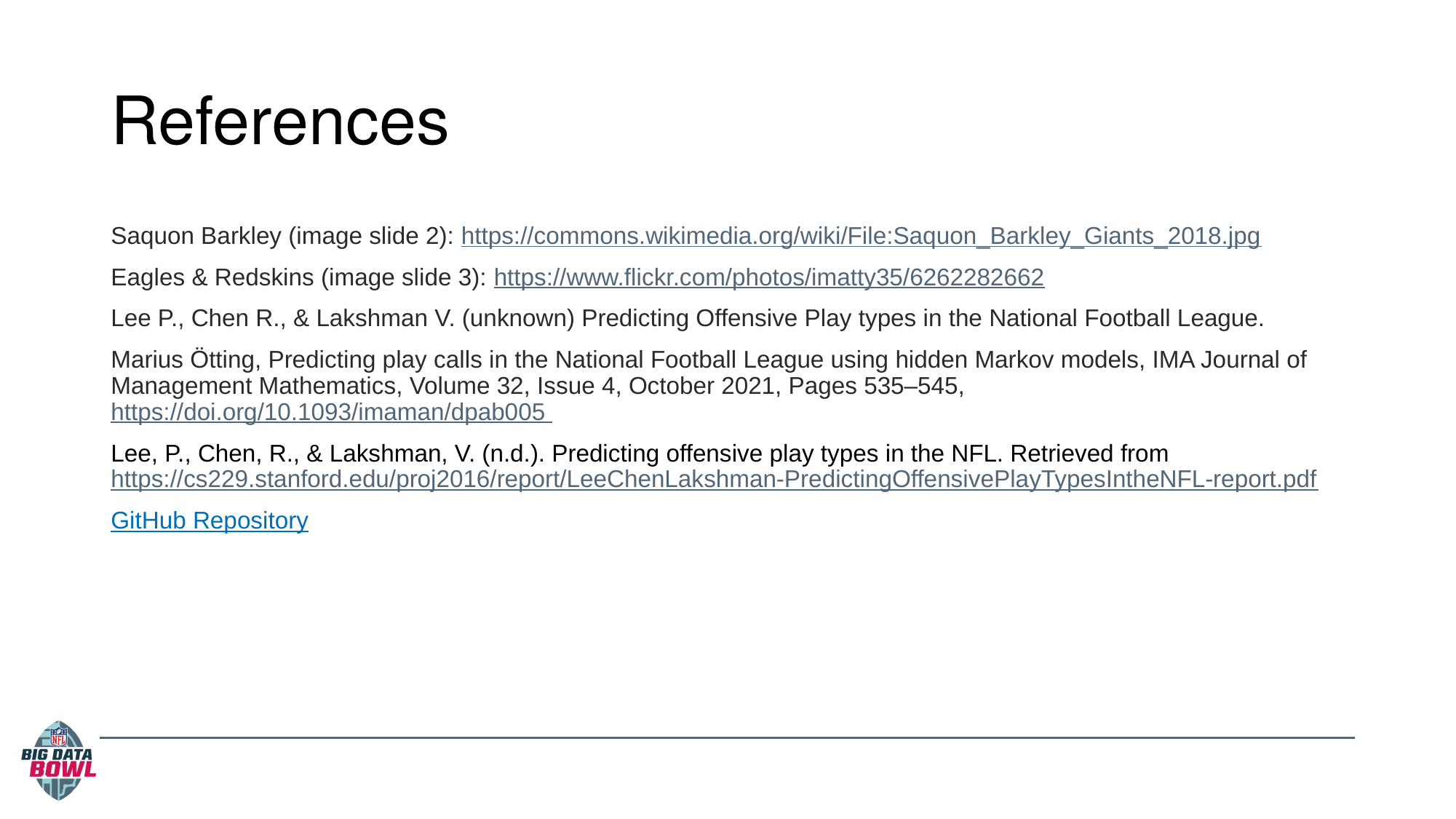

# References
Saquon Barkley (image slide 2): https://commons.wikimedia.org/wiki/File:Saquon_Barkley_Giants_2018.jpg
Eagles & Redskins (image slide 3): https://www.flickr.com/photos/imatty35/6262282662
Lee P., Chen R., & Lakshman V. (unknown) Predicting Offensive Play types in the National Football League.
Marius Ötting, Predicting play calls in the National Football League using hidden Markov models, IMA Journal of Management Mathematics, Volume 32, Issue 4, October 2021, Pages 535–545, https://doi.org/10.1093/imaman/dpab005
Lee, P., Chen, R., & Lakshman, V. (n.d.). Predicting offensive play types in the NFL. Retrieved from https://cs229.stanford.edu/proj2016/report/LeeChenLakshman-PredictingOffensivePlayTypesIntheNFL-report.pdf
GitHub Repository